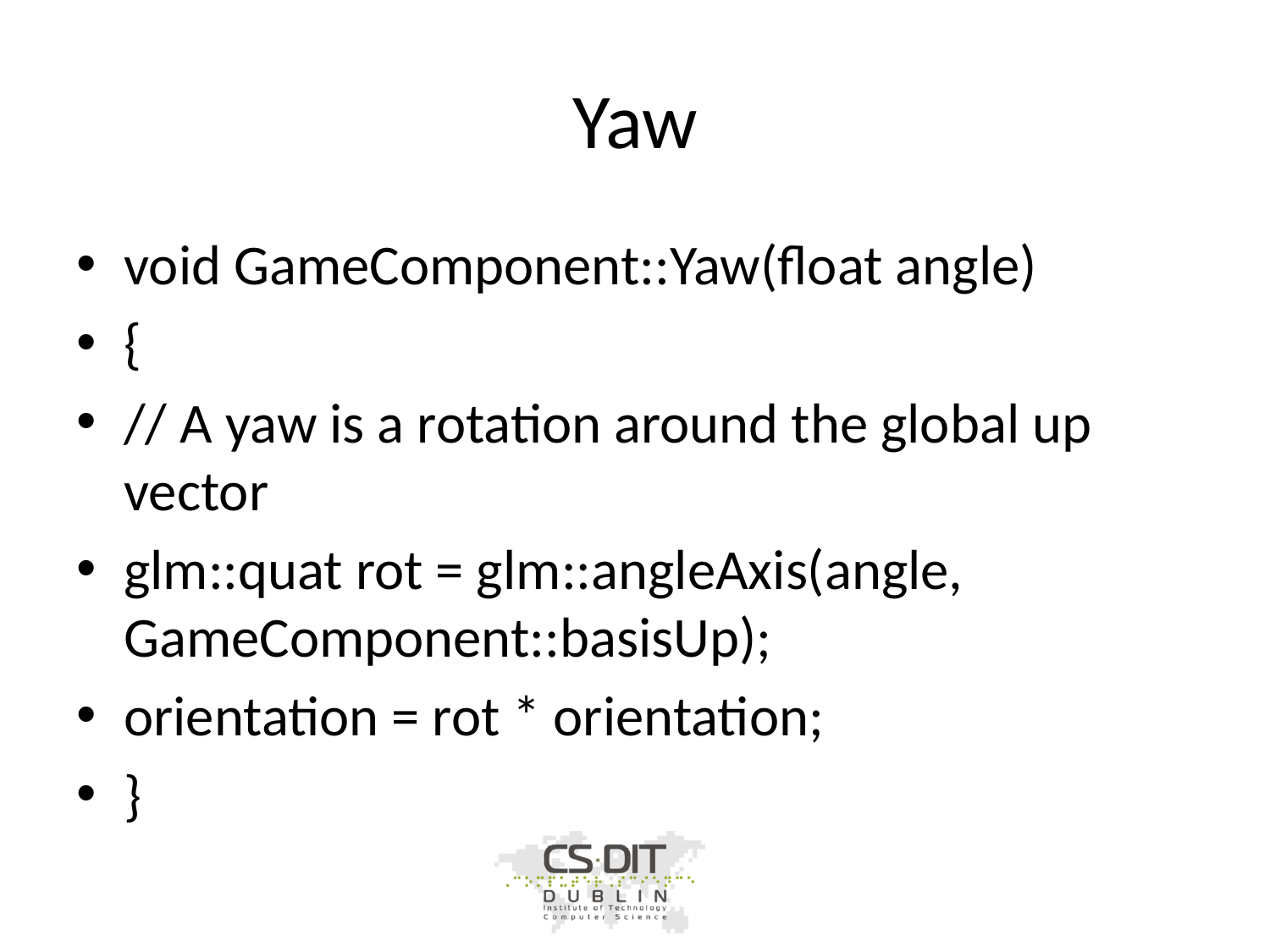

# Yaw
void GameComponent::Yaw(float angle)
{
// A yaw is a rotation around the global up vector
glm::quat rot = glm::angleAxis(angle, GameComponent::basisUp);
orientation = rot * orientation;
}